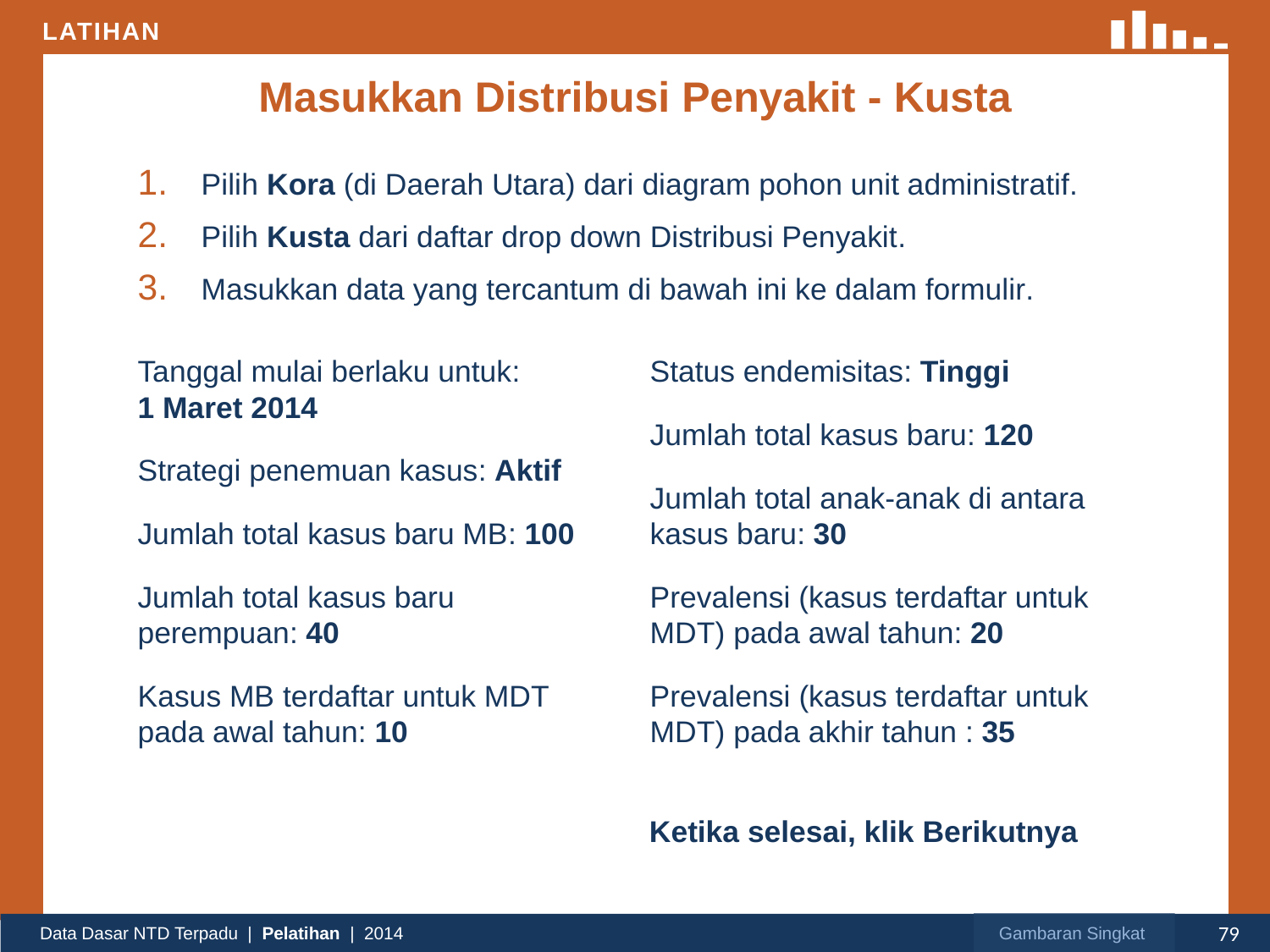

# Masukkan Distribusi Penyakit - Kusta
Pilih Kora (di Daerah Utara) dari diagram pohon unit administratif.
Pilih Kusta dari daftar drop down Distribusi Penyakit.
Masukkan data yang tercantum di bawah ini ke dalam formulir.

Tanggal mulai berlaku untuk:
1 Maret 2014
Strategi penemuan kasus: Aktif
Jumlah total kasus baru MB: 100
Jumlah total kasus baru
perempuan: 40
Kasus MB terdaftar untuk MDT
pada awal tahun: 10
Status endemisitas: Tinggi
Jumlah total kasus baru: 120
Jumlah total anak-anak di antara kasus baru: 30
Prevalensi (kasus terdaftar untuk MDT) pada awal tahun: 20
Prevalensi (kasus terdaftar untuk MDT) pada akhir tahun : 35
Ketika selesai, klik Berikutnya